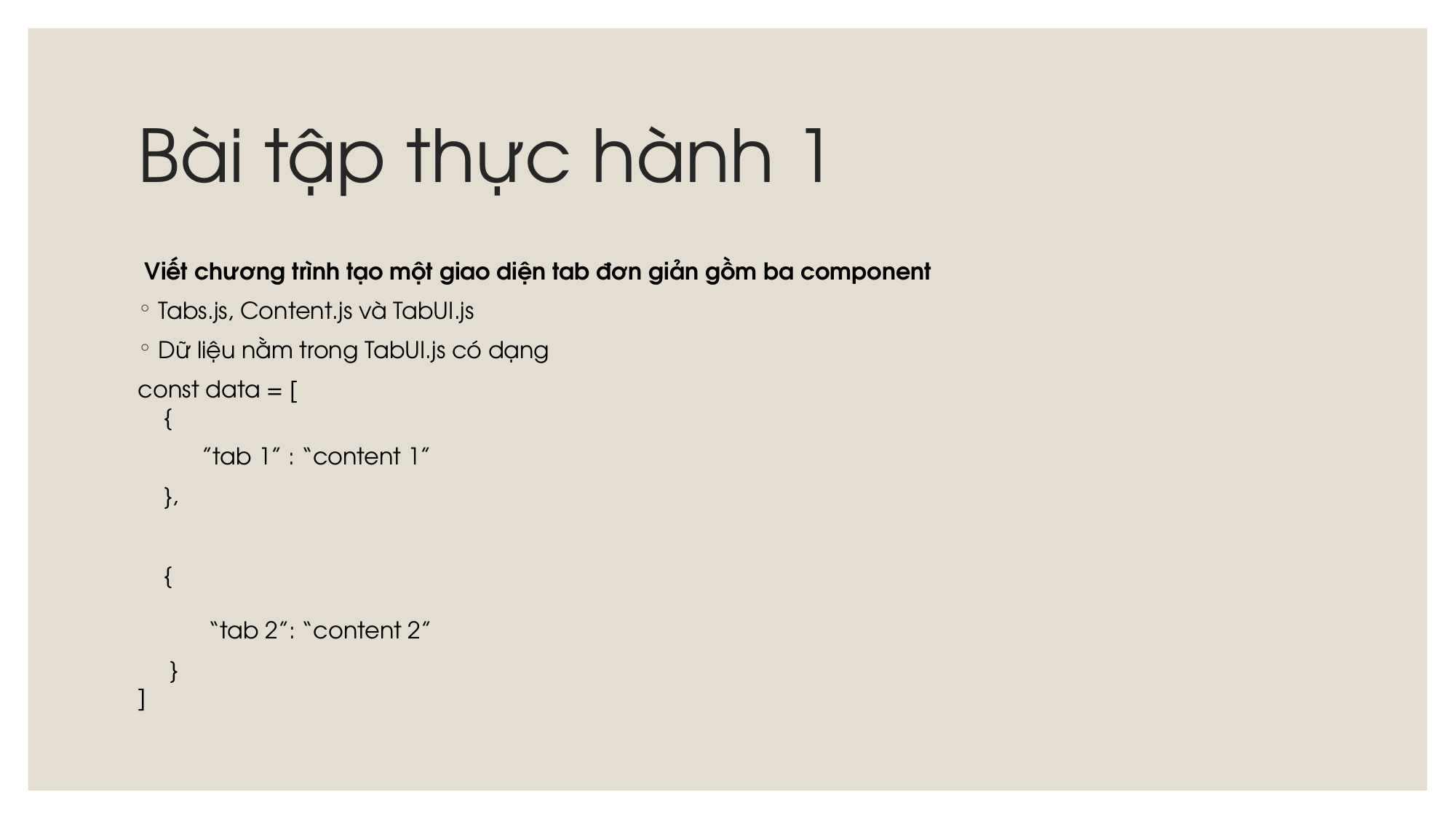

# Bài tập thực hành 1
 Viết chương trình tạo một giao diện tab đơn giản gồm ba component
Tabs.js, Content.js và TabUI.js
Dữ liệu nằm trong TabUI.js có dạng
const data = [
    {
          ”tab 1” : “content 1”
    },

    {
           “tab 2”: “content 2”
     }
]